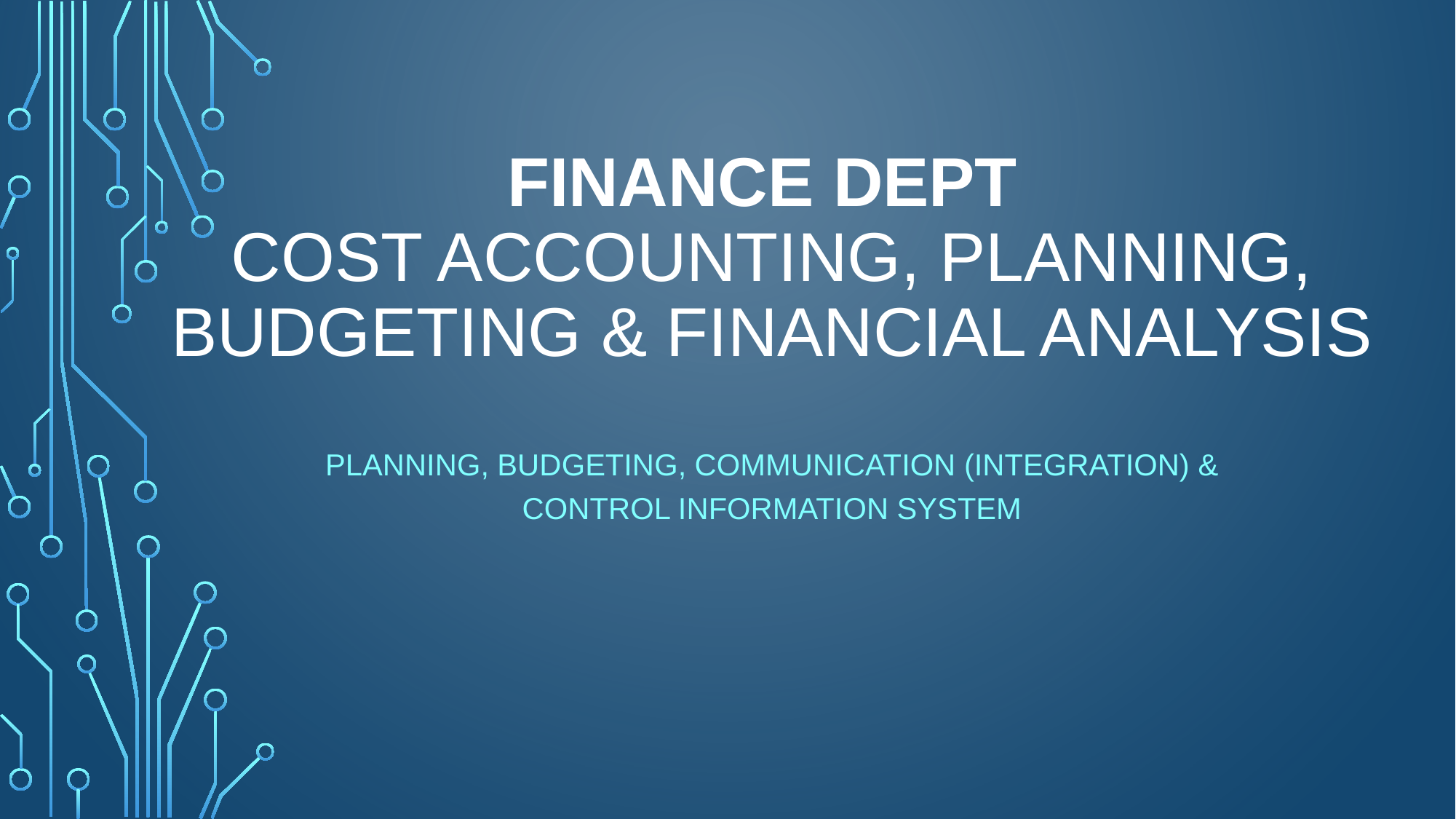

# Finance Dept Cost accounting, planning, budgeting & financial analysis
planning, budgeting, Communication (Integration) & control information System